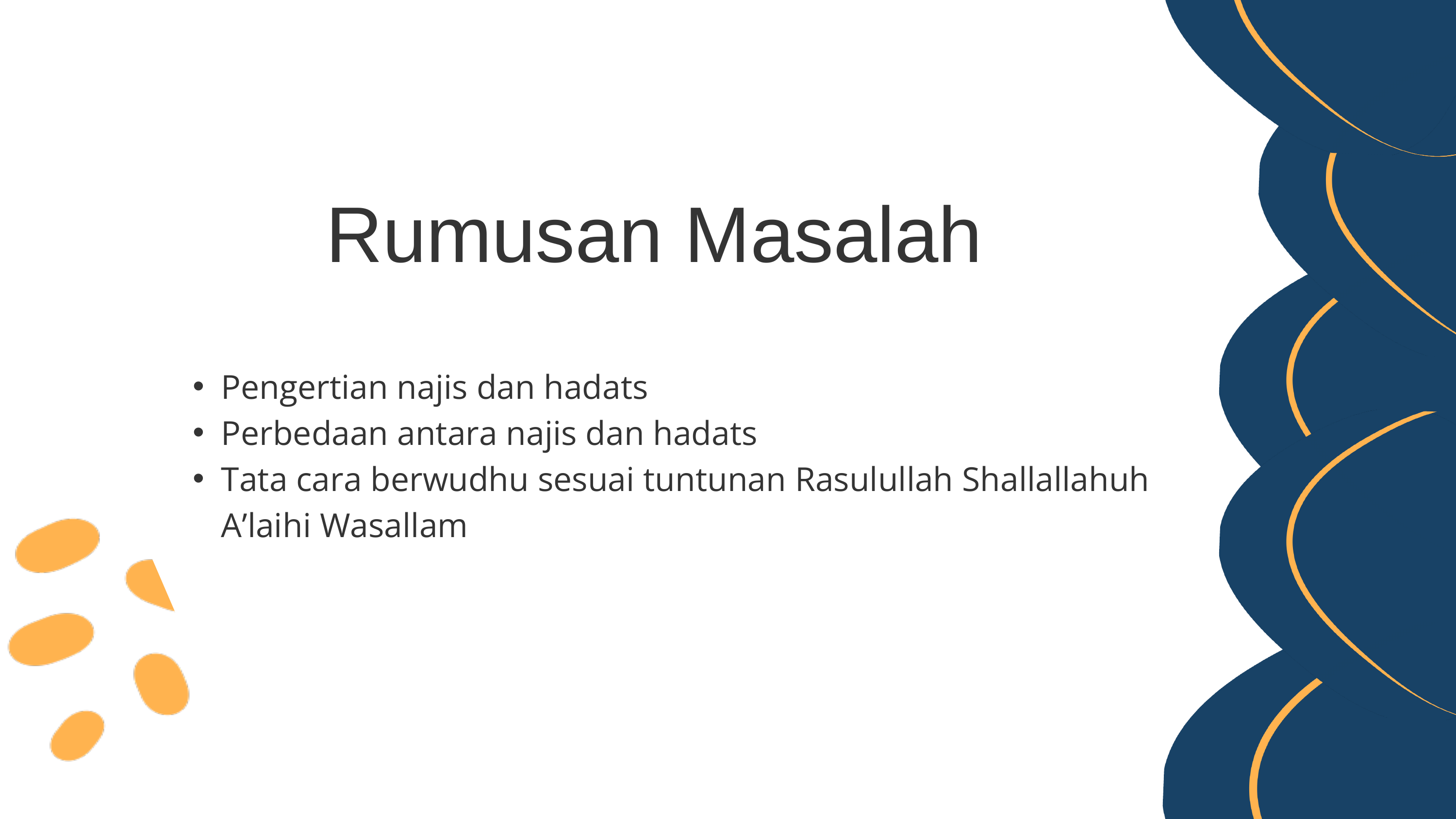

Rumusan Masalah

Pengertian najis dan hadats
Perbedaan antara najis dan hadats
Tata cara berwudhu sesuai tuntunan Rasulullah Shallallahuh A’laihi Wasallam